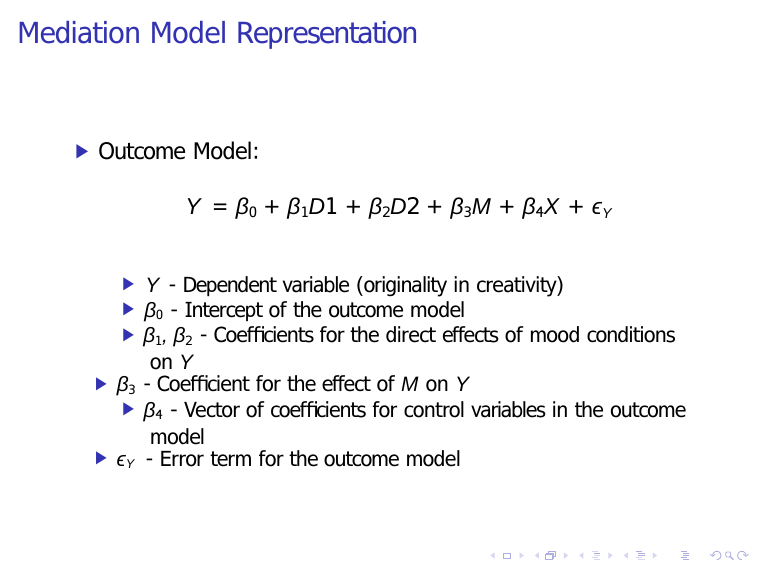

# Mediation Model Representation
▶ Outcome Model:
Y = β0 + β1D1 + β2D2 + β3M + β4X + ϵY

▶ Y - Dependent variable (originality in creativity)
▶ β0 - Intercept of the outcome model
▶ β1, β2 - Coefficients for the direct effects of mood conditions on Y
▶ β3 - Coefficient for the effect of M on Y
▶ β4 - Vector of coefficients for control variables in the outcome model
▶ ϵY - Error term for the outcome model